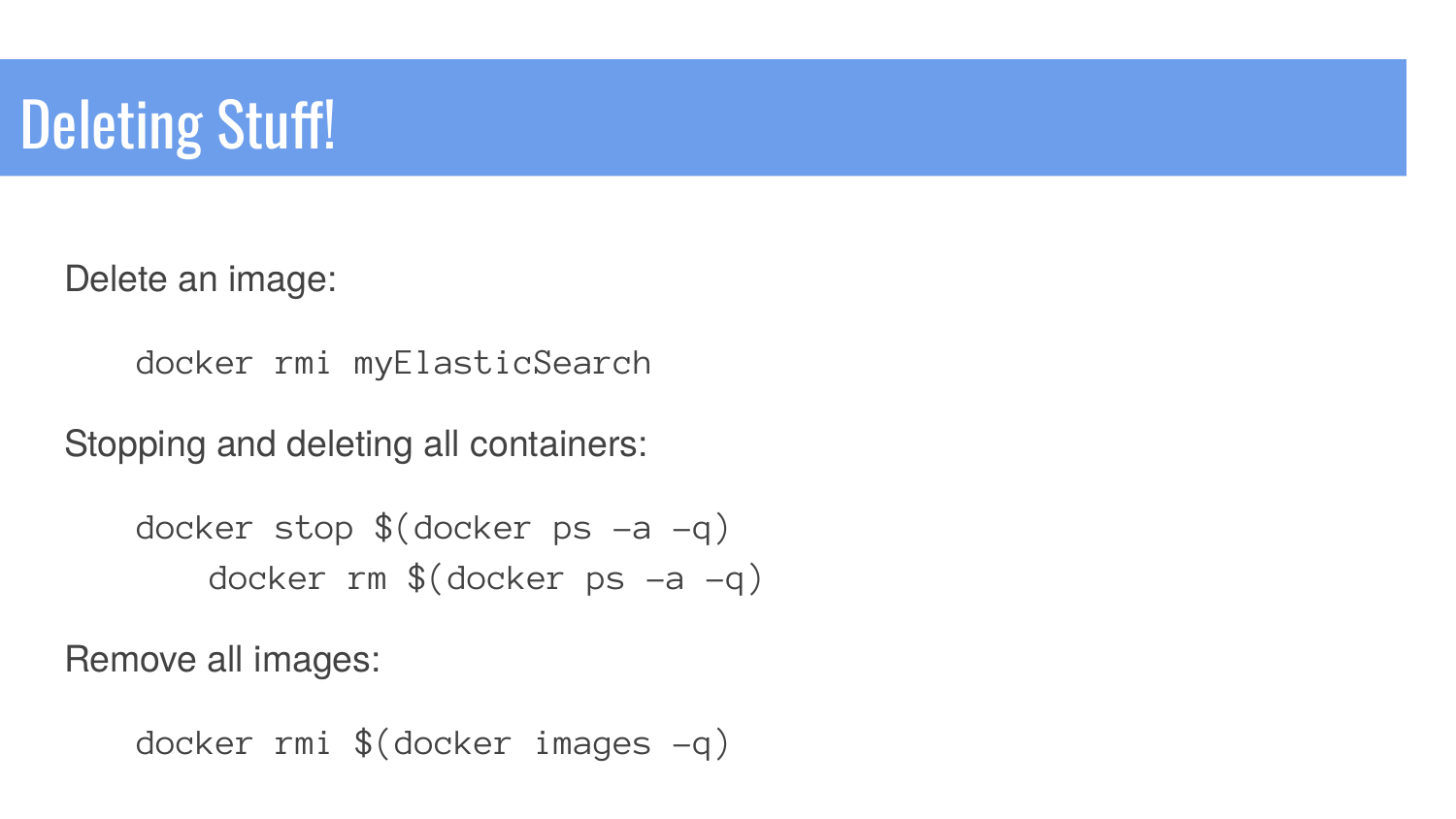

# Deleting Stuff!
Delete an image:
docker rmi myElasticSearch
Stopping and deleting all containers:
docker stop $(docker ps -a -q)
	docker rm $(docker ps -a -q)
Remove all images:
docker rmi $(docker images -q)